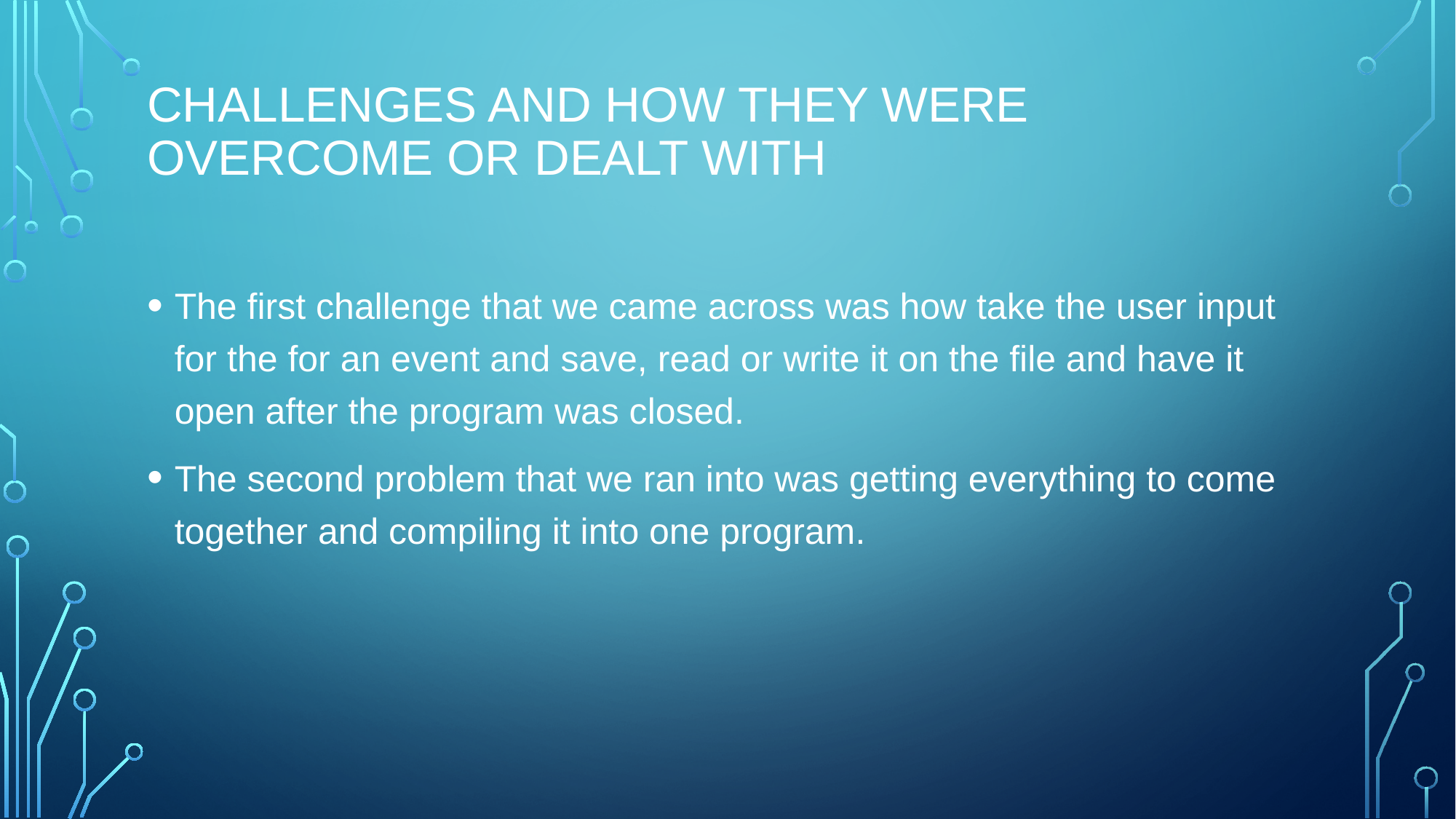

# Challenges and how they were overcome or dealt with
The first challenge that we came across was how take the user input for the for an event and save, read or write it on the file and have it open after the program was closed.
The second problem that we ran into was getting everything to come together and compiling it into one program.